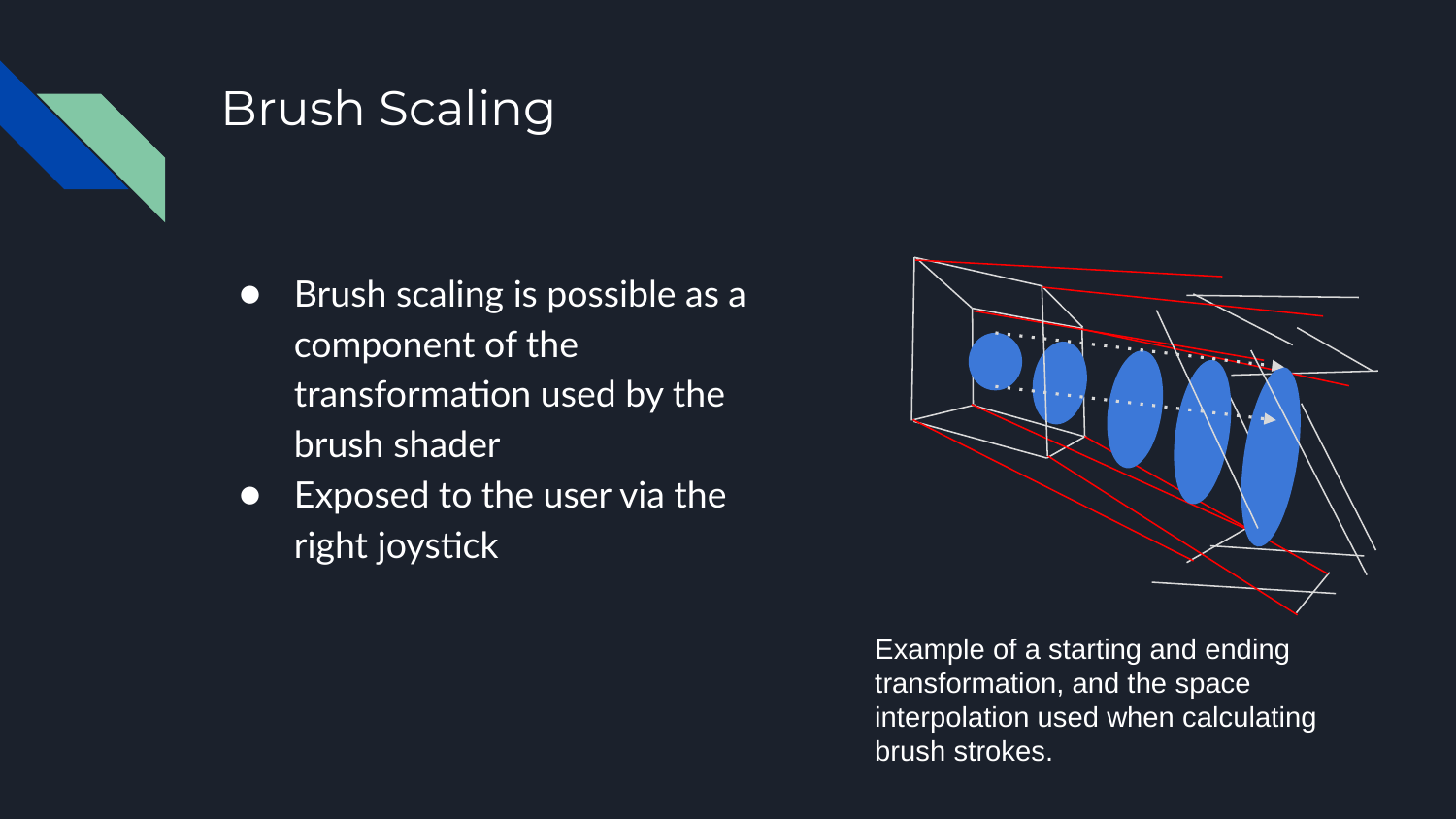

# Brush Scaling
Brush scaling is possible as a component of the transformation used by the brush shader
Exposed to the user via the right joystick

Example of a starting and ending transformation, and the space interpolation used when calculating brush strokes.